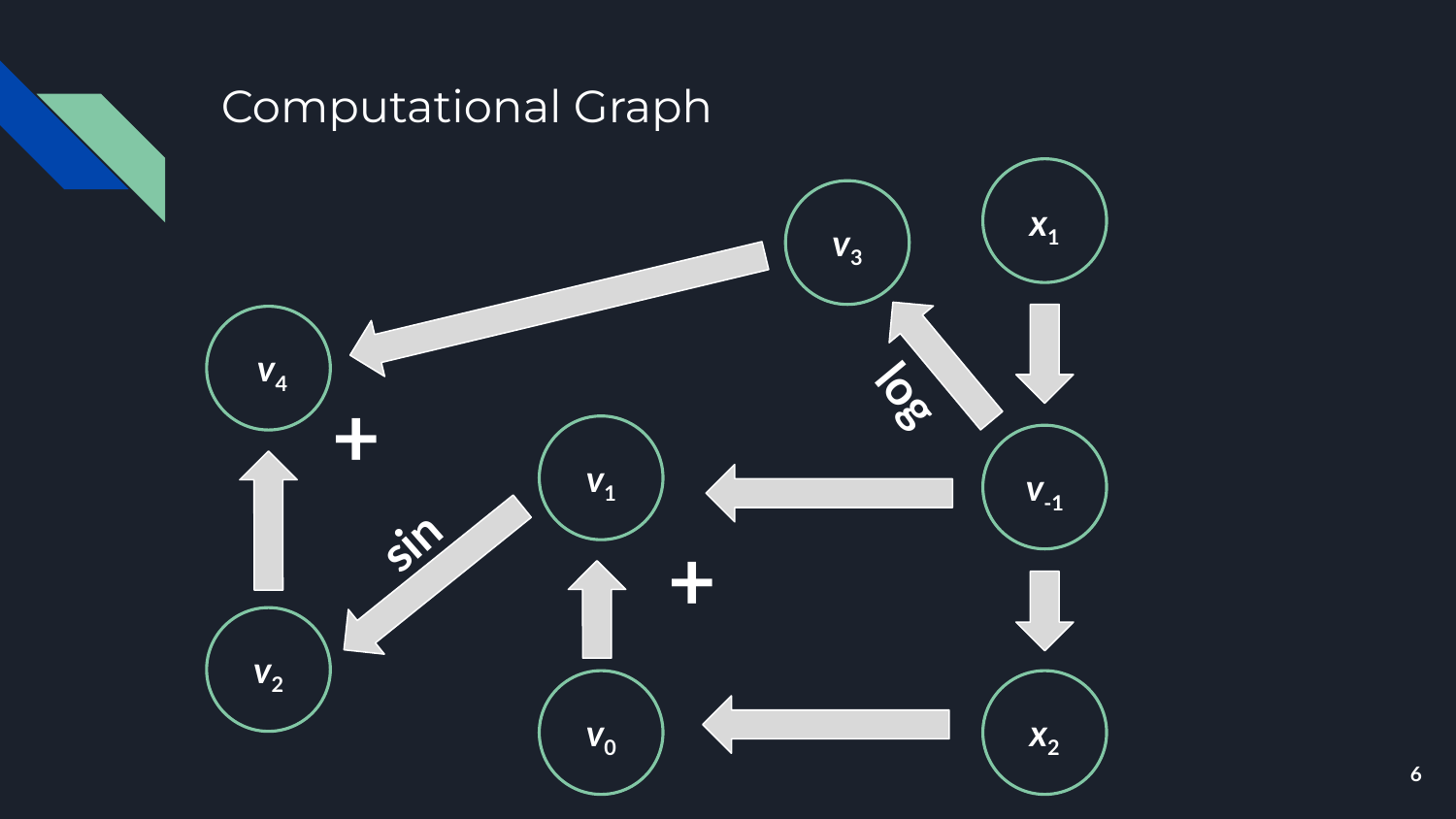

# Computational Graph

x1
v3

v4
log
+

v1
v-1

sin
+

v2

v0
x2
6